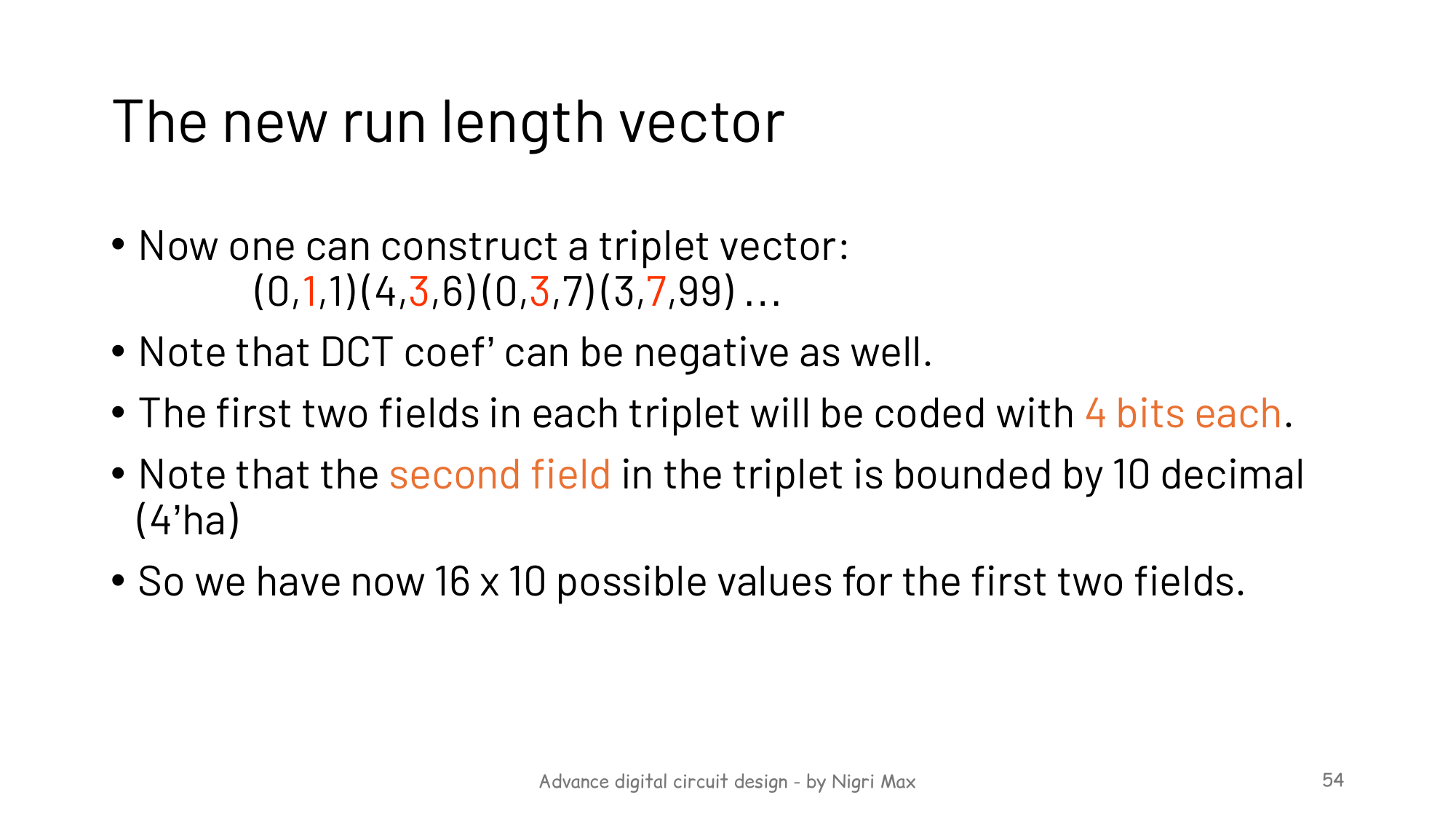

# The new run length vector
Now one can construct a triplet vector:
	 (0,1,1) (4,3,6) (0,3,7) (3,7,99) …
Note that DCT coef’ can be negative as well.
The first two fields in each triplet will be coded with 4 bits each.
Note that the second field in the triplet is bounded by 10 decimal (4’ha)
So we have now 16 x 10 possible values for the first two fields.
Advance digital circuit design - by Nigri Max
54